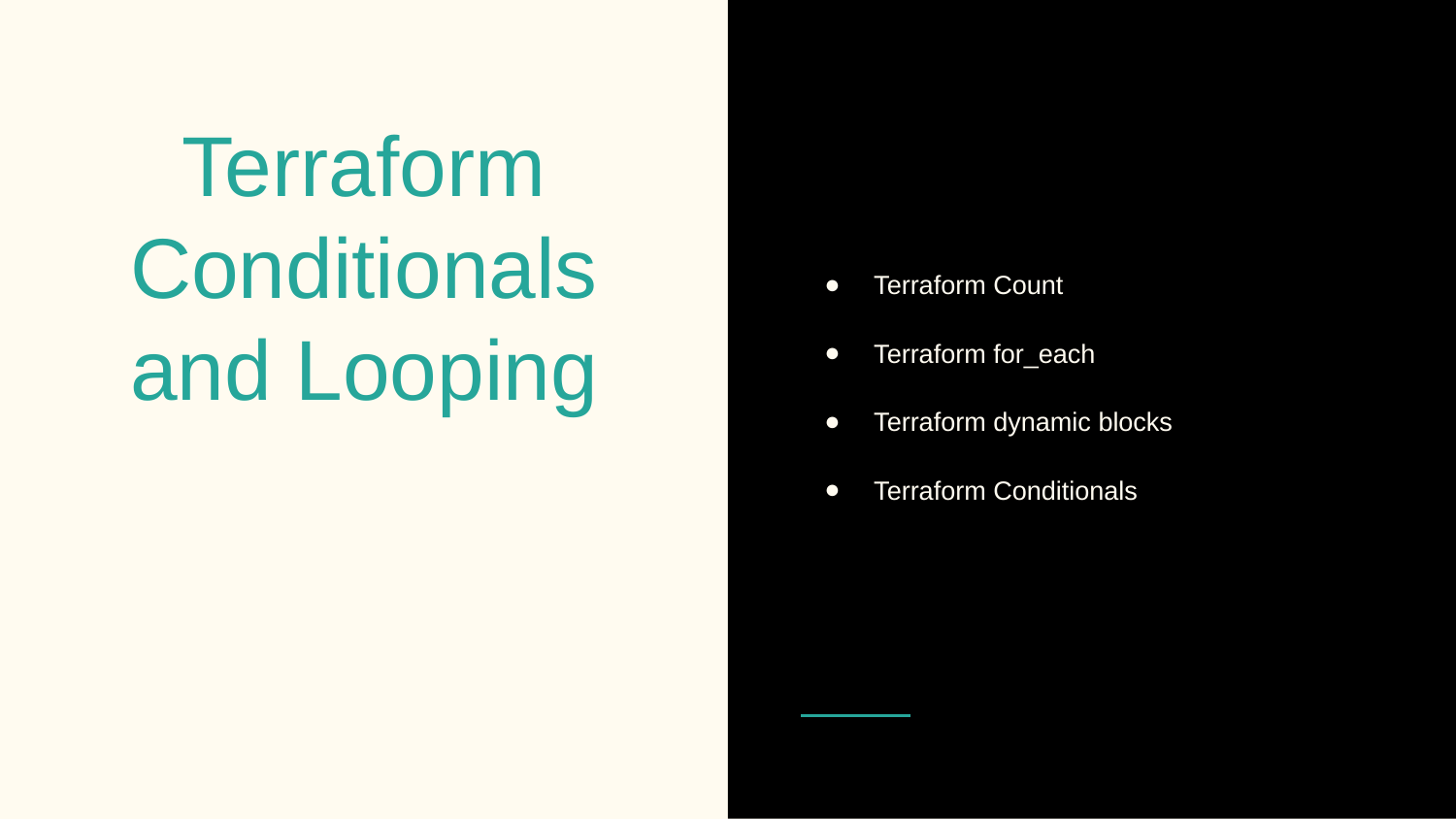

Terraform Count
Terraform for_each
Terraform dynamic blocks
Terraform Conditionals
# Terraform Conditionals and Looping